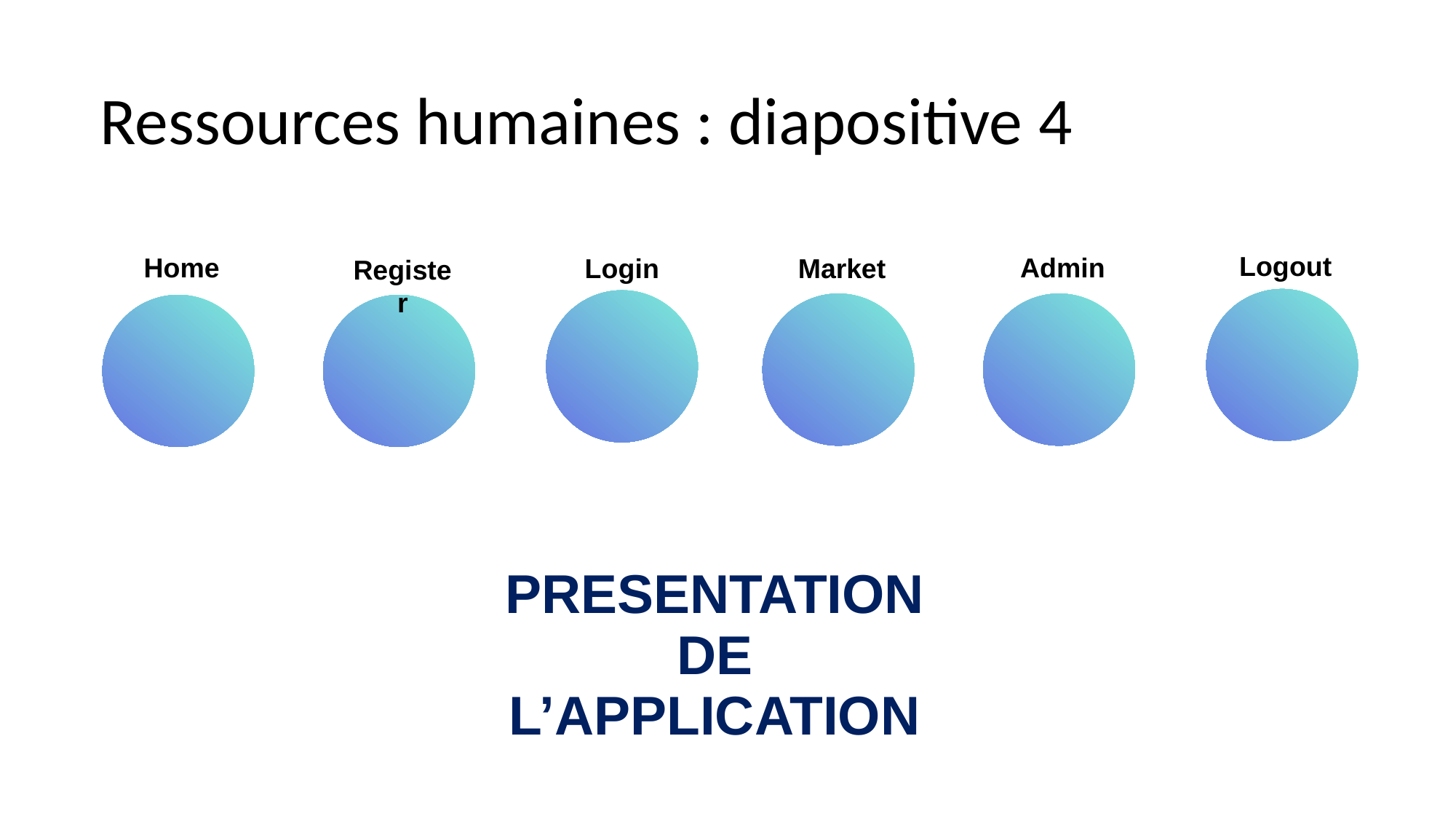

# Ressources humaines : diapositive 4
Logout
Home
Admin
Login
Market
Register

PRESENTATION
DE L’APPLICATION